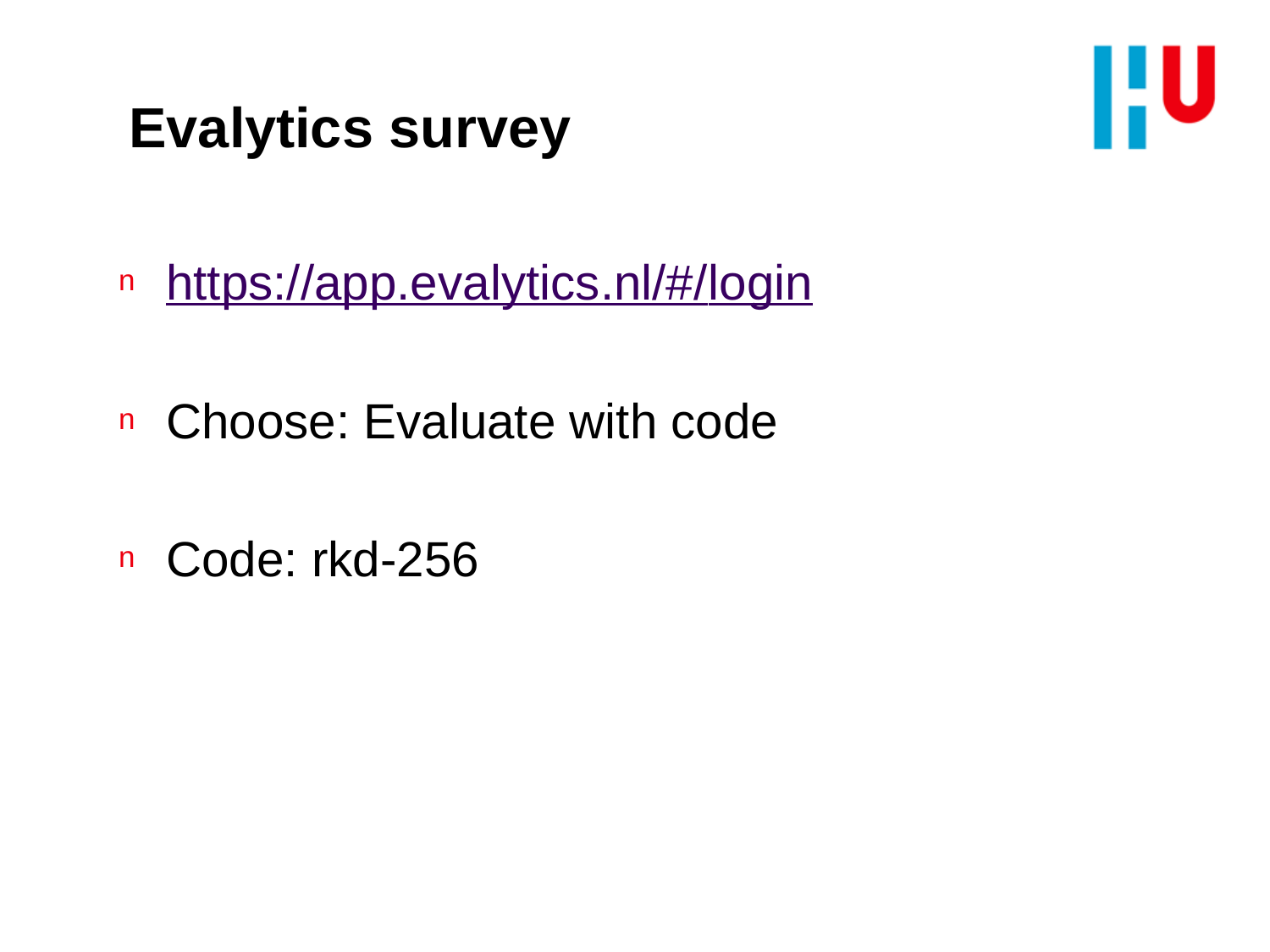

# Evalytics survey
https://app.evalytics.nl/#/login

Choose: Evaluate with code

Code: rkd-256